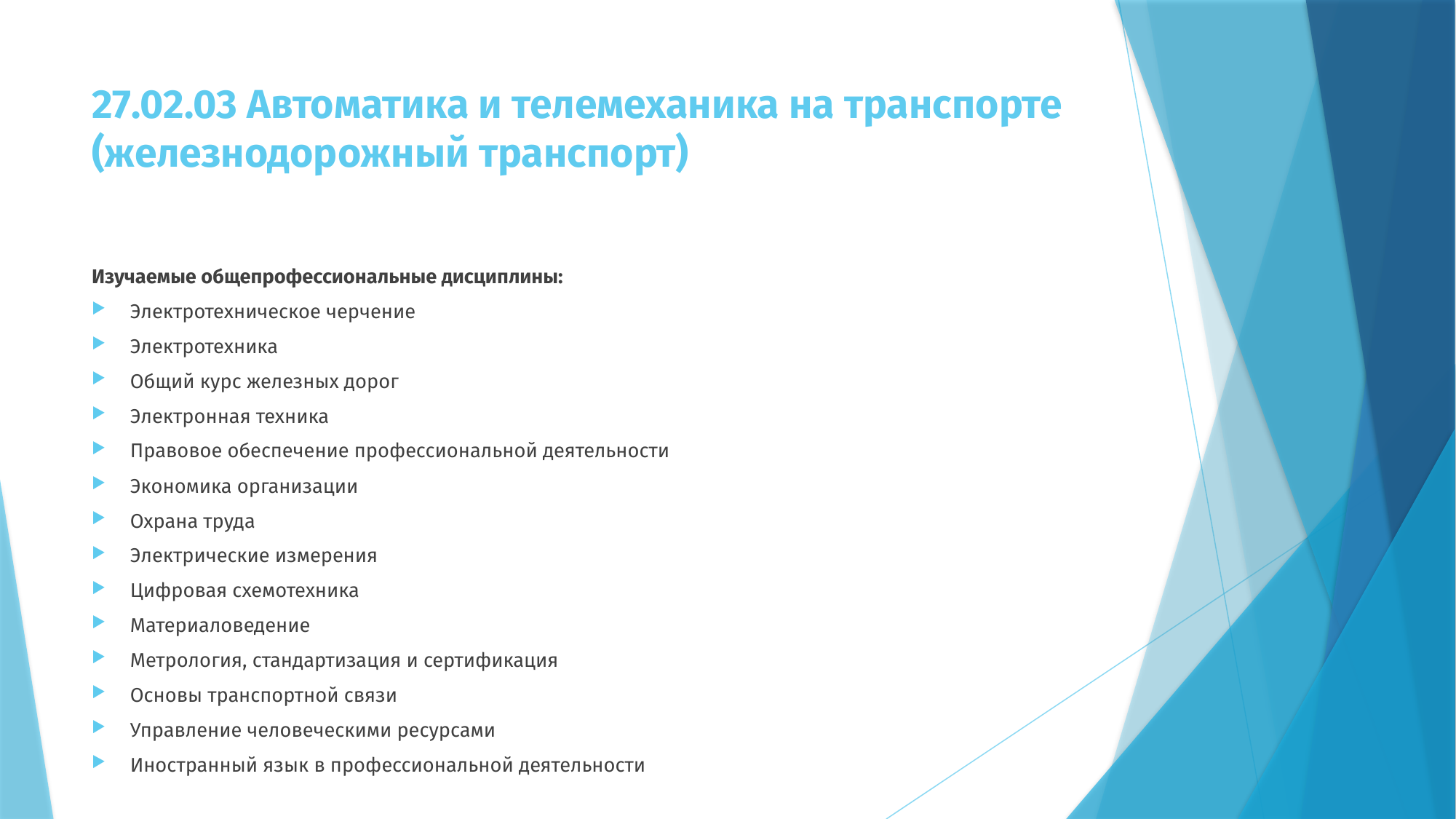

# 27.02.03 Автоматика и телемеханика на транспорте (железнодорожный транспорт)
Изучаемые общепрофессиональные дисциплины:
Электротехническое черчение
Электротехника
Общий курс железных дорог
Электронная техника
Правовое обеспечение профессиональной деятельности
Экономика организации
Охрана труда
Электрические измерения
Цифровая схемотехника
Материаловедение
Метрология, стандартизация и сертификация
Основы транспортной связи
Управление человеческими ресурсами
Иностранный язык в профессиональной деятельности